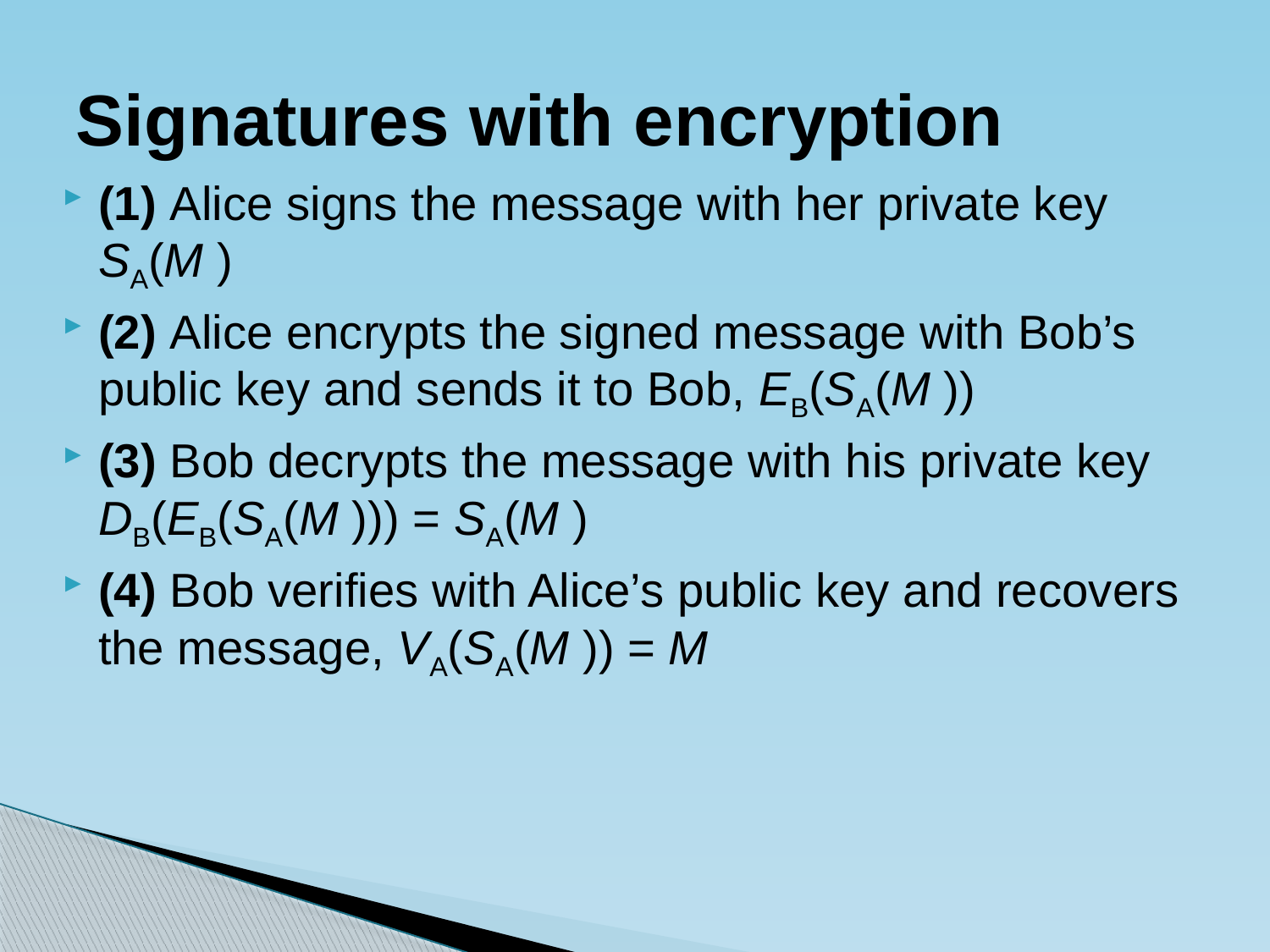

# Signatures with encryption
(1) Alice signs the message with her private key SA(M )
(2) Alice encrypts the signed message with Bob’s public key and sends it to Bob, EB(SA(M ))
(3) Bob decrypts the message with his private key DB(EB(SA(M ))) = SA(M )
(4) Bob verifies with Alice’s public key and recovers the message, VA(SA(M )) = M